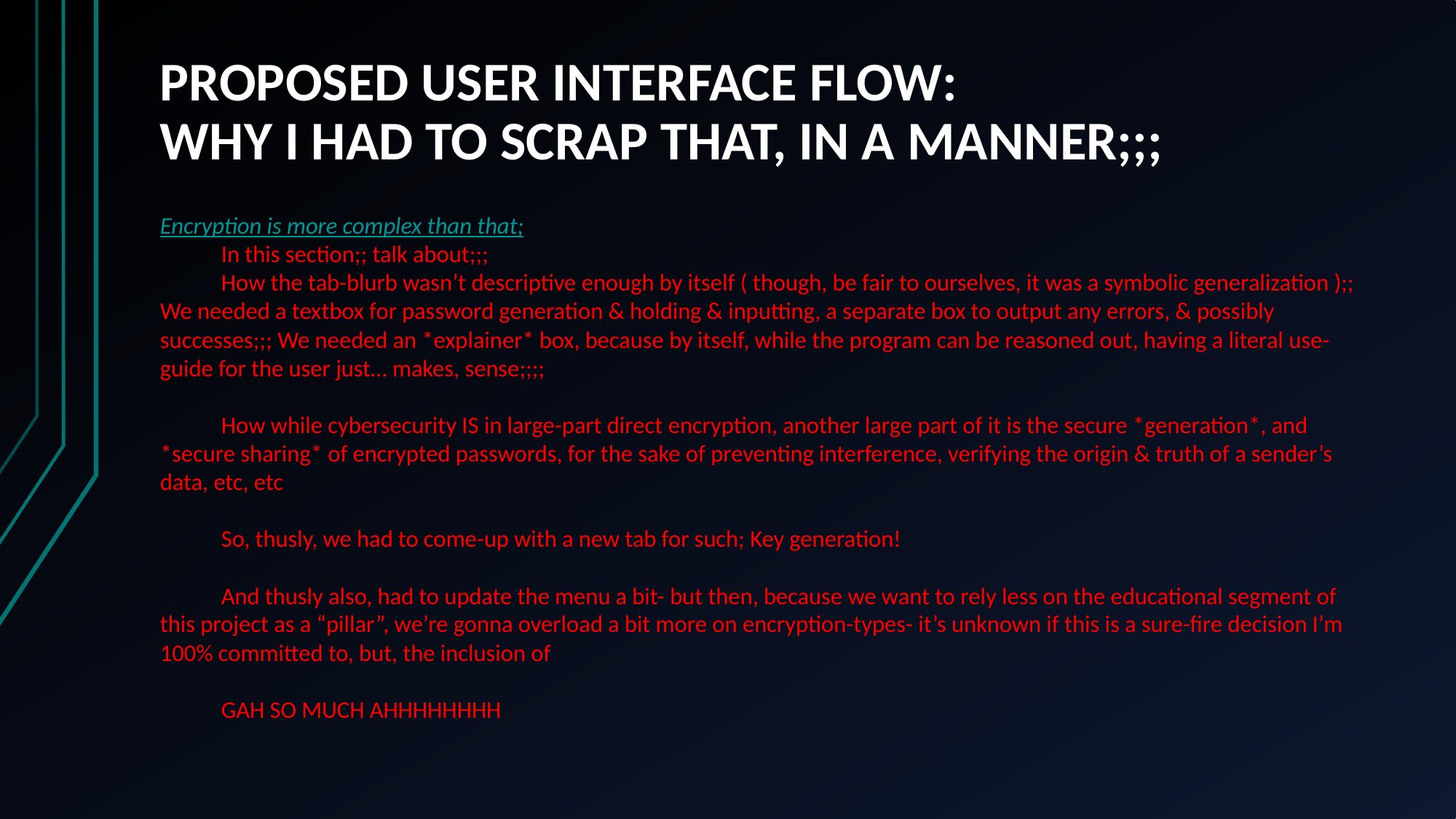

# PROPOSED USER INTERFACE FLOW: WHY I HAD TO SCRAP THAT, IN A MANNER;;;
Encryption is more complex than that;
	In this section;; talk about;;;
		How the tab-blurb wasn’t descriptive enough by itself ( though, be fair to ourselves, it was a symbolic generalization );; We needed a textbox for password generation & holding & inputting, a separate box to output any errors, & possibly successes;;; We needed an *explainer* box, because by itself, while the program can be reasoned out, having a literal use-guide for the user just… makes, sense;;;;

		How while cybersecurity IS in large-part direct encryption, another large part of it is the secure *generation*, and *secure sharing* of encrypted passwords, for the sake of preventing interference, verifying the origin & truth of a sender’s data, etc, etc

		So, thusly, we had to come-up with a new tab for such; Key generation!

		And thusly also, had to update the menu a bit- but then, because we want to rely less on the educational segment of this project as a “pillar”, we’re gonna overload a bit more on encryption-types- it’s unknown if this is a sure-fire decision I’m 100% committed to, but, the inclusion of

		GAH SO MUCH AHHHHHHHH